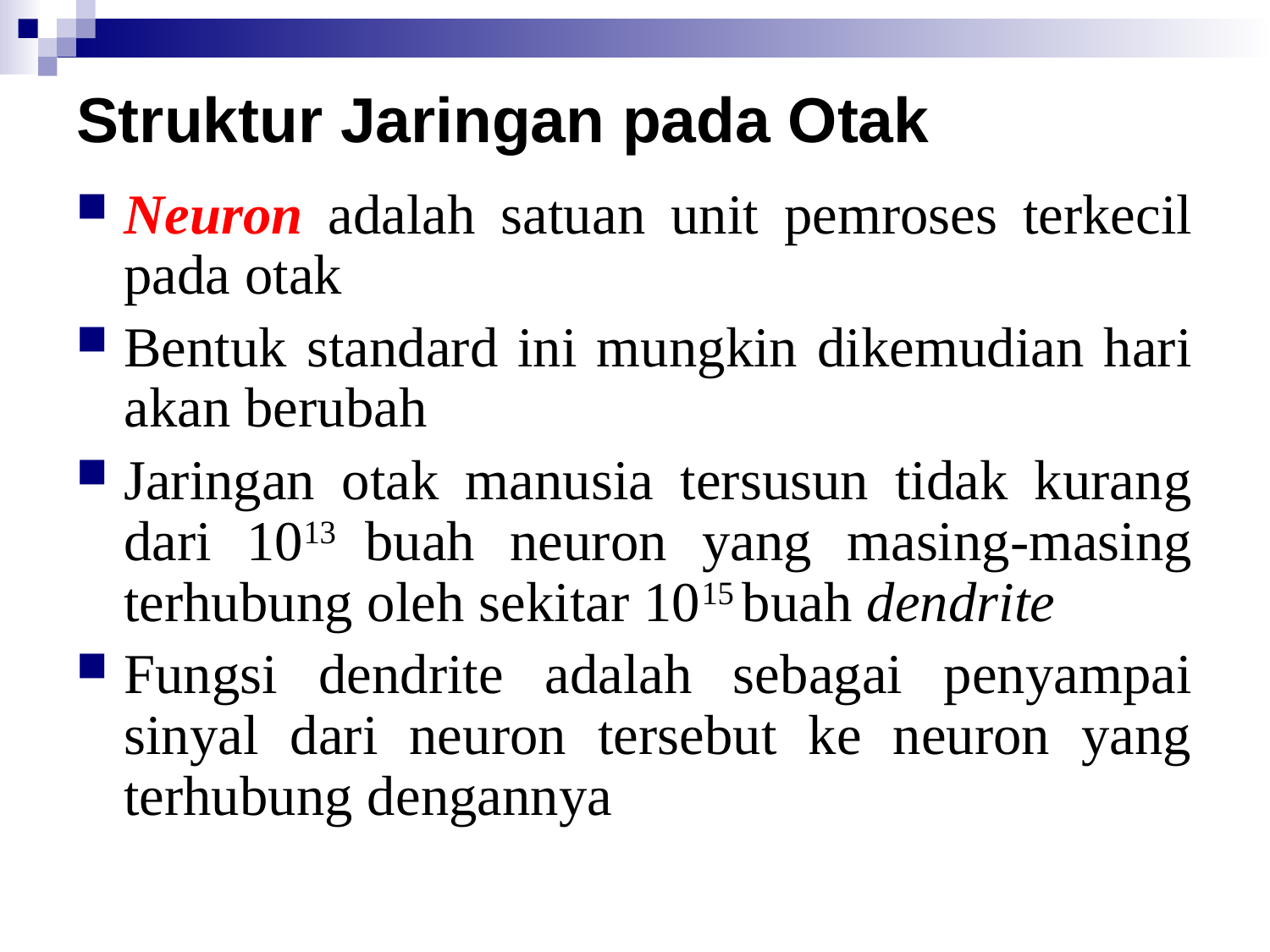

# Struktur Jaringan pada Otak
Neuron adalah satuan unit pemroses terkecil pada otak
Bentuk standard ini mungkin dikemudian hari akan berubah
Jaringan otak manusia tersusun tidak kurang dari 1013 buah neuron yang masing-masing terhubung oleh sekitar 1015 buah dendrite
Fungsi dendrite adalah sebagai penyampai sinyal dari neuron tersebut ke neuron yang terhubung dengannya